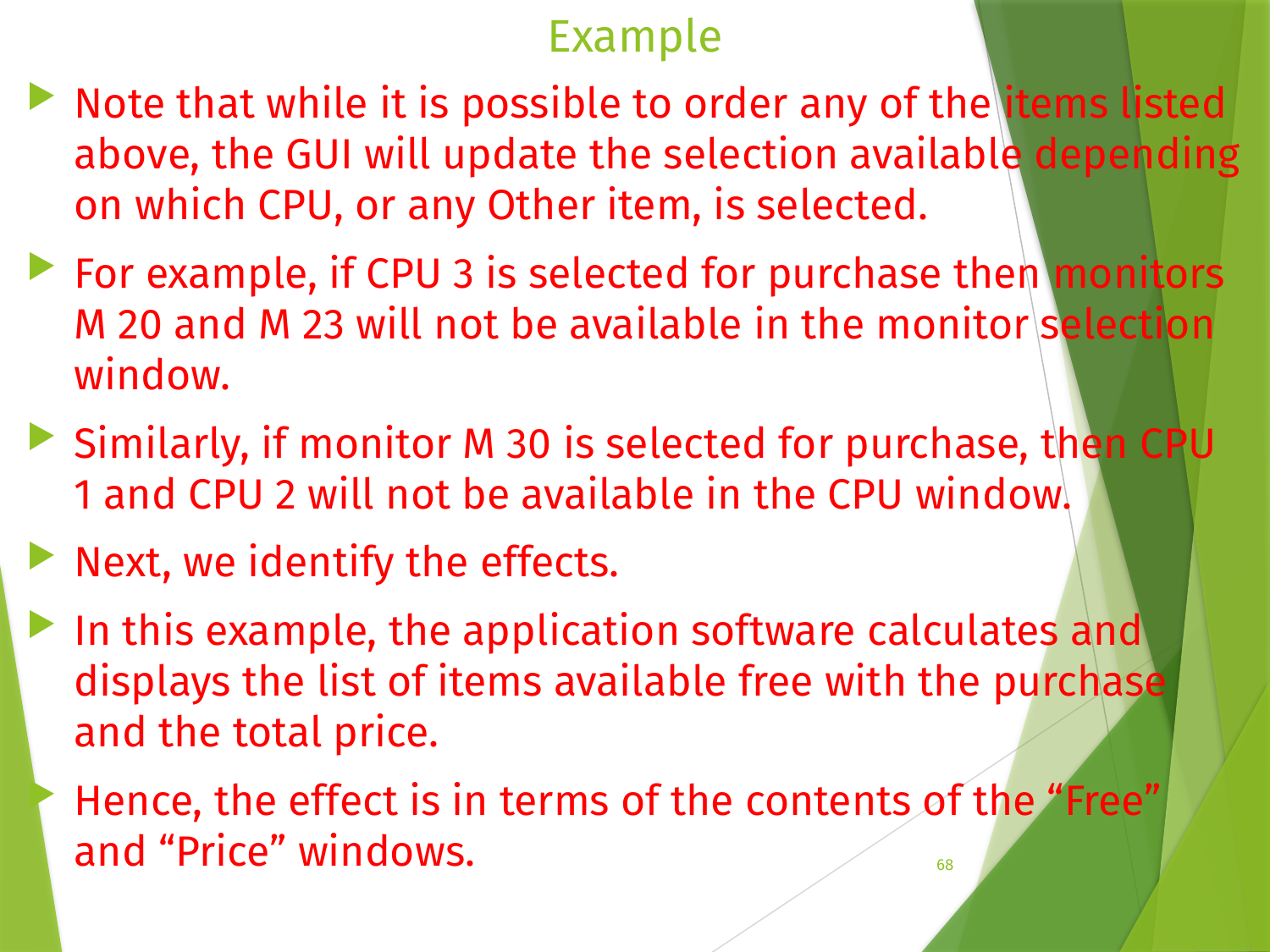

# Example
Note that while it is possible to order any of the items listed above, the GUI will update the selection available depending on which CPU, or any Other item, is selected.
For example, if CPU 3 is selected for purchase then monitors M 20 and M 23 will not be available in the monitor selection window.
Similarly, if monitor M 30 is selected for purchase, then CPU 1 and CPU 2 will not be available in the CPU window.
Next, we identify the effects.
In this example, the application software calculates and displays the list of items available free with the purchase and the total price.
Hence, the effect is in terms of the contents of the “Free” and “Price” windows.
68